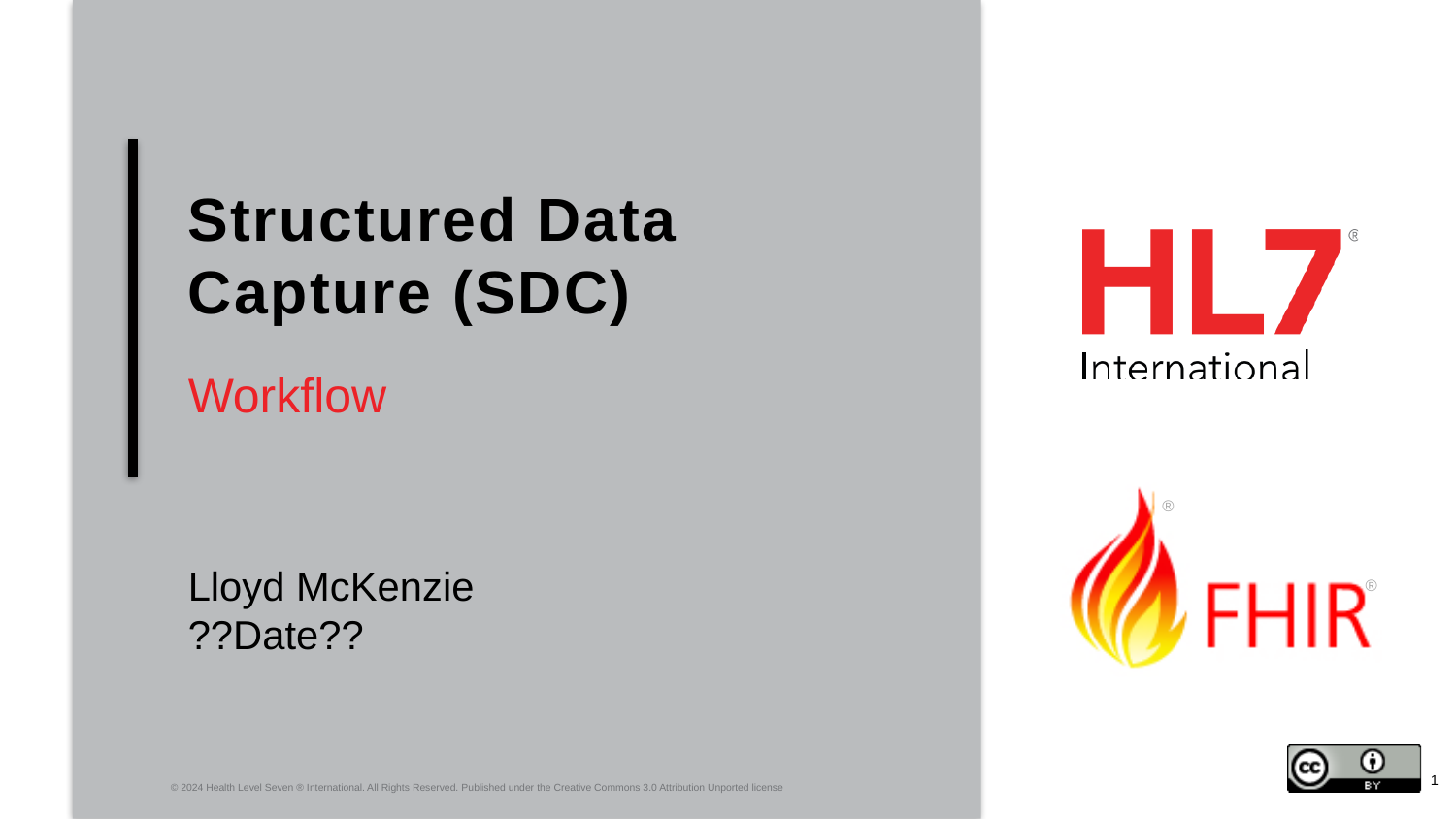

# Structured Data Capture (SDC)
Workflow
Lloyd McKenzie
??Date??
1
© 2024 Health Level Seven ® International. All Rights Reserved. Published under the Creative Commons 3.0 Attribution Unported license